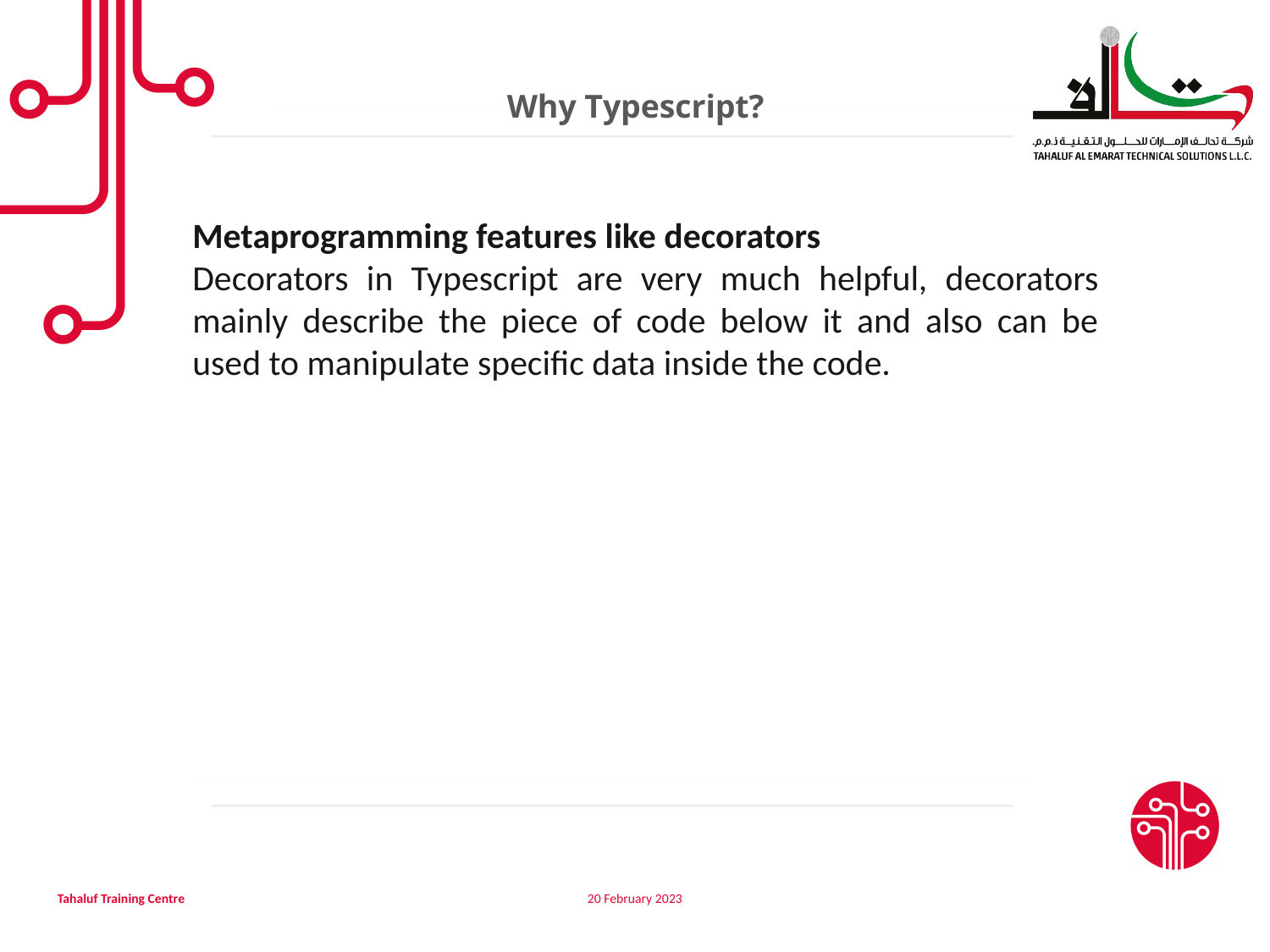

Why Typescript?
Metaprogramming features like decorators
Decorators in Typescript are very much helpful, decorators mainly describe the piece of code below it and also can be used to manipulate specific data inside the code.